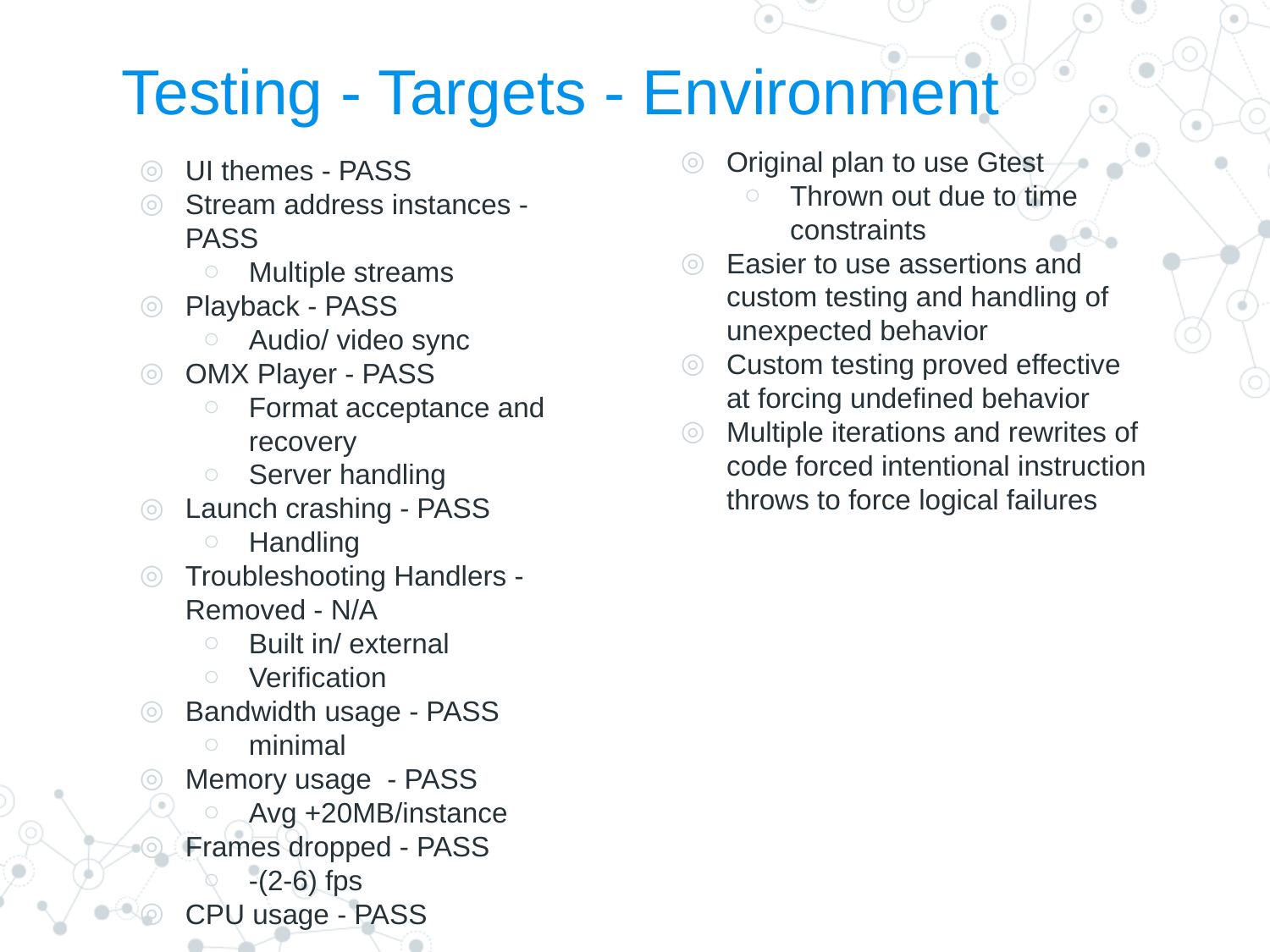

# Testing - Targets - Environment
Original plan to use Gtest
Thrown out due to time constraints
Easier to use assertions and custom testing and handling of unexpected behavior
Custom testing proved effective at forcing undefined behavior
Multiple iterations and rewrites of code forced intentional instruction throws to force logical failures
UI themes - PASS
Stream address instances - PASS
Multiple streams
Playback - PASS
Audio/ video sync
OMX Player - PASS
Format acceptance and recovery
Server handling
Launch crashing - PASS
Handling
Troubleshooting Handlers - Removed - N/A
Built in/ external
Verification
Bandwidth usage - PASS
minimal
Memory usage  - PASS
Avg +20MB/instance
Frames dropped - PASS
-(2-6) fps
CPU usage - PASS